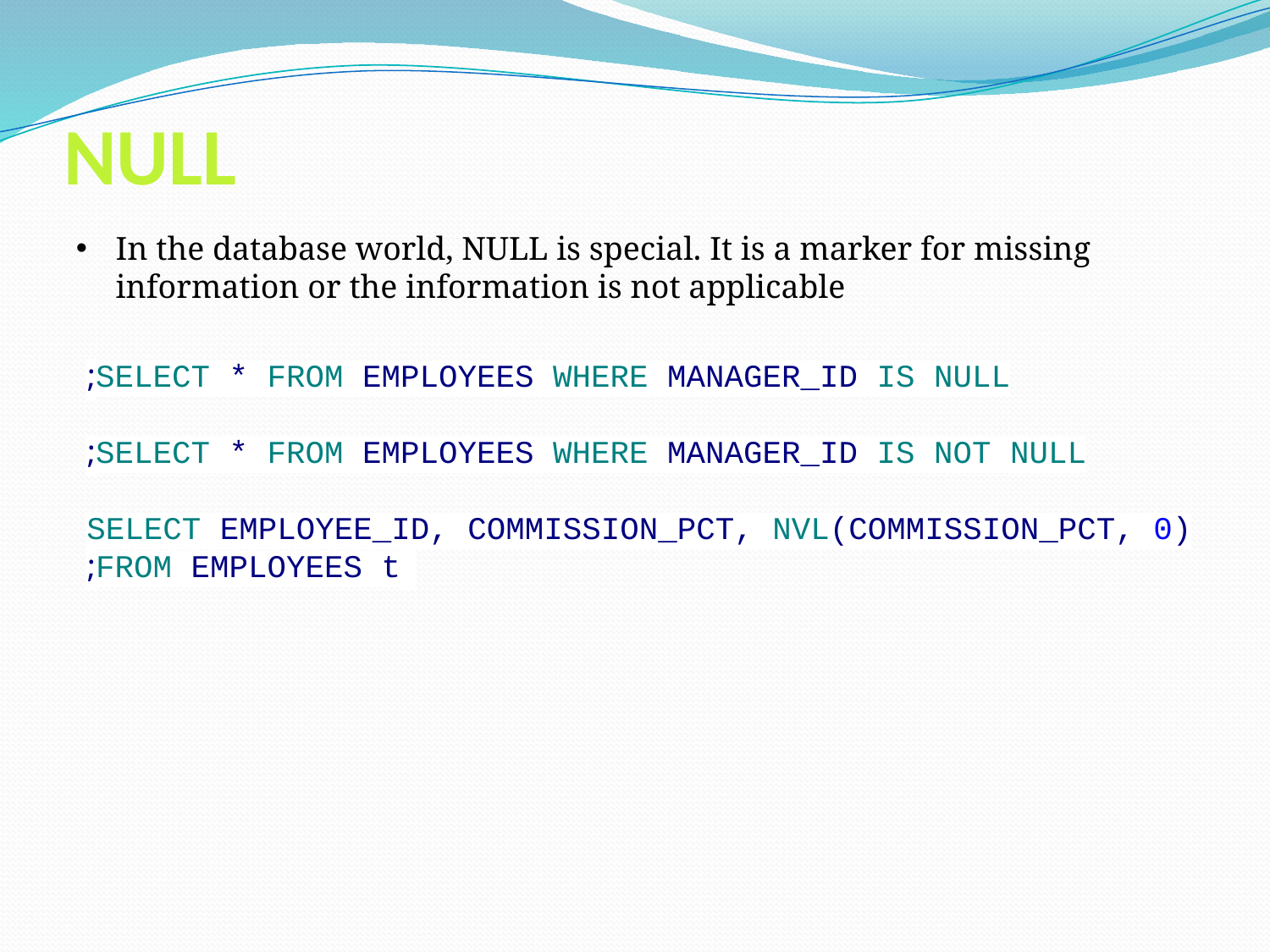

# NULL
In the database world, NULL is special. It is a marker for missing information or the information is not applicable

SELECT * FROM EMPLOYEES WHERE MANAGER_ID IS NULL;

SELECT * FROM EMPLOYEES WHERE MANAGER_ID IS NOT NULL;

SELECT EMPLOYEE_ID, COMMISSION_PCT, NVL(COMMISSION_PCT, 0)
  FROM EMPLOYEES t;